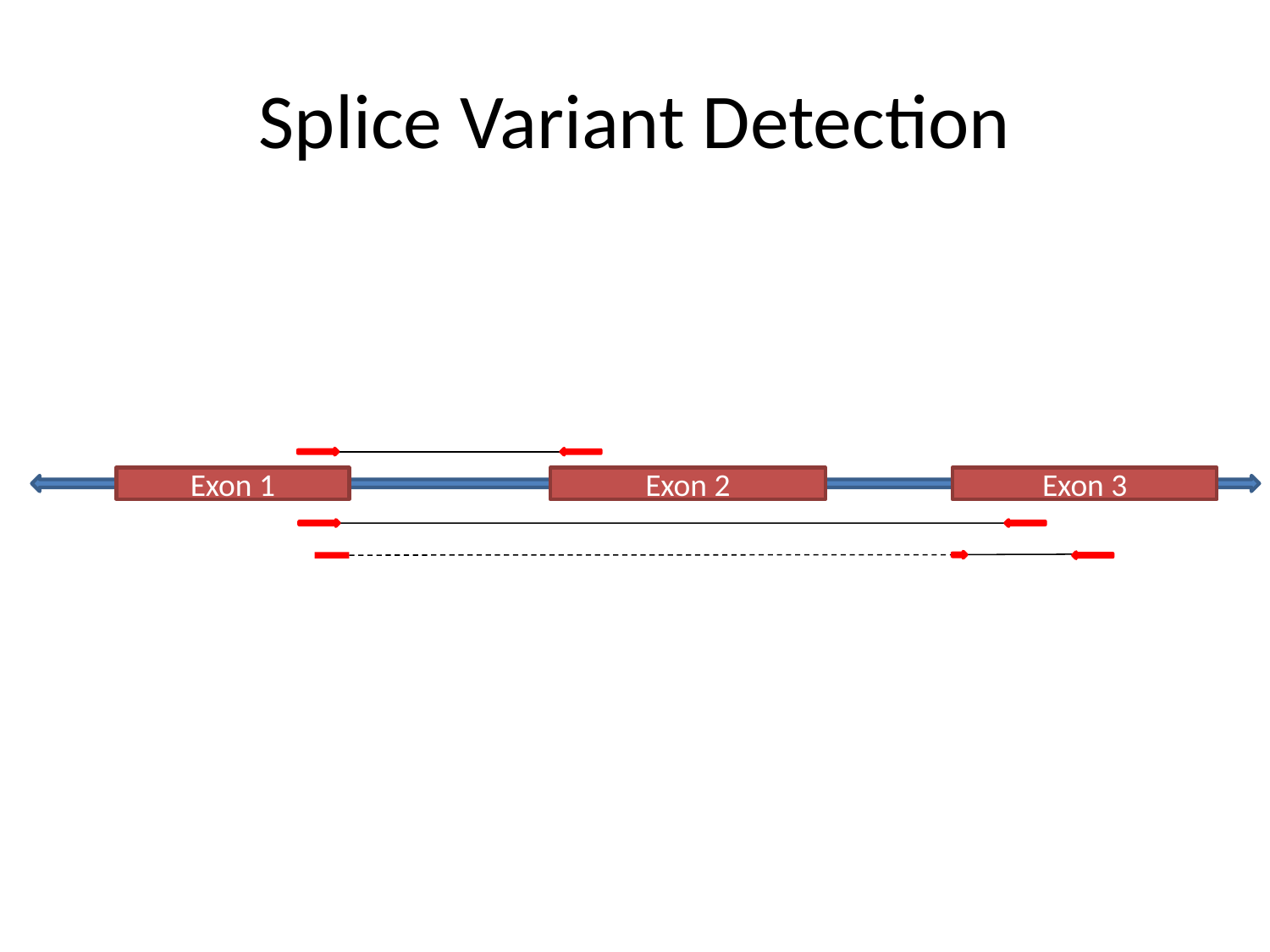

# Splice Variant Detection

Exon 1
Exon 2
Exon 3